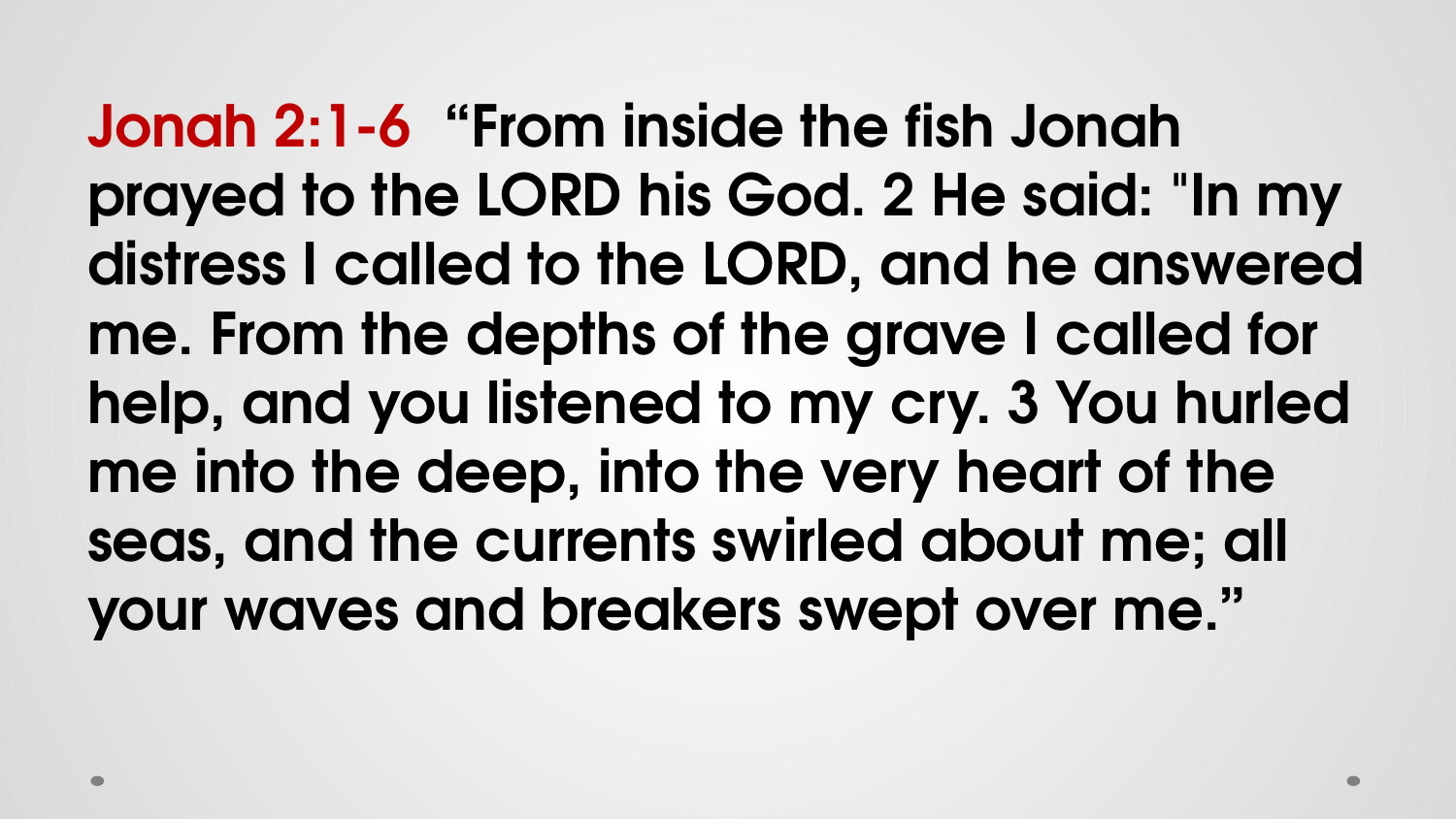

Jonah 2:1-6  “From inside the fish Jonah prayed to the LORD his God. 2 He said: "In my distress I called to the LORD, and he answered me. From the depths of the grave I called for help, and you listened to my cry. 3 You hurled me into the deep, into the very heart of the seas, and the currents swirled about me; all your waves and breakers swept over me.”